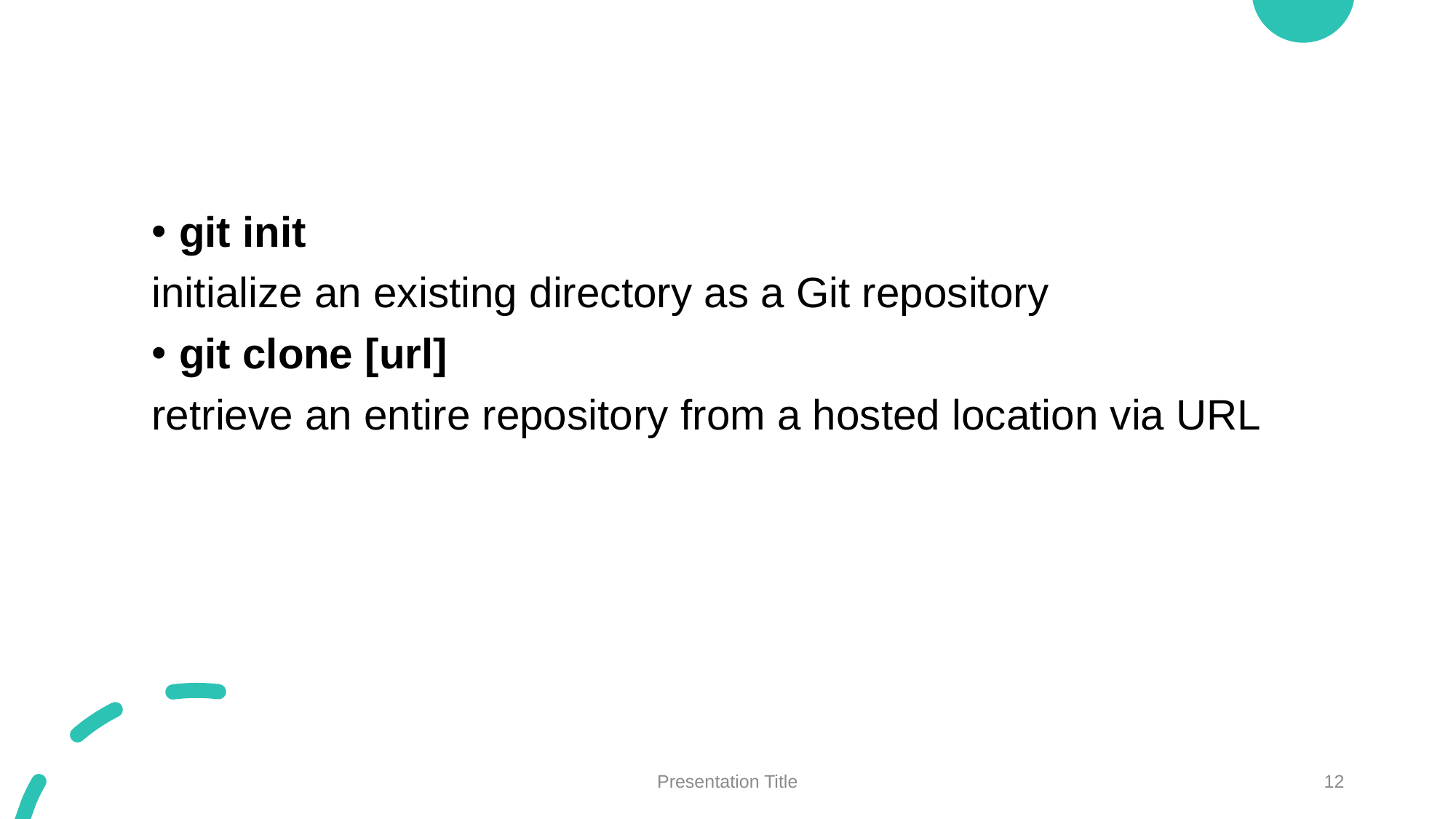

git init
initialize an existing directory as a Git repository
git clone [url]
retrieve an entire repository from a hosted location via URL
Presentation Title
12